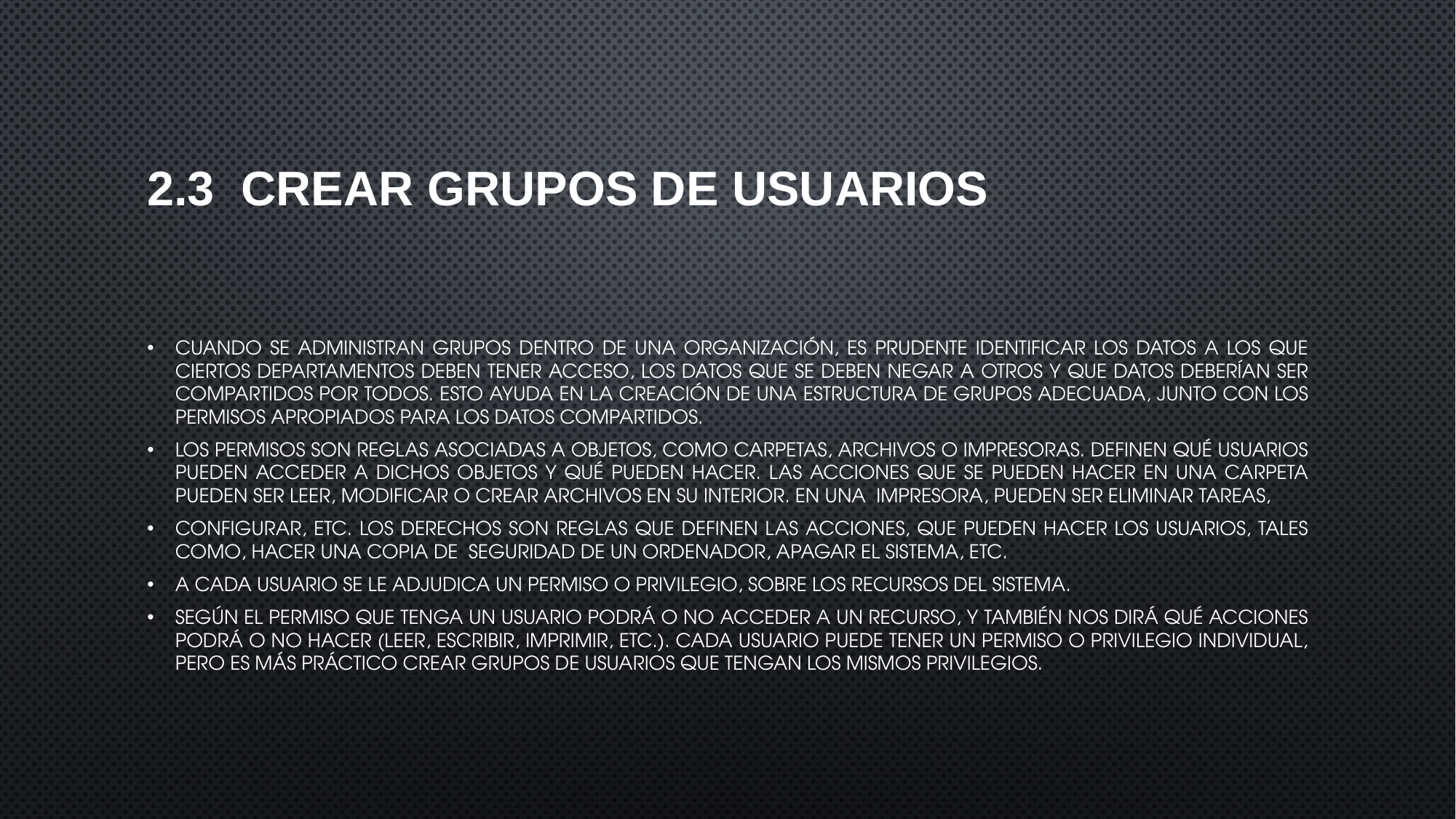

# 2.3  Crear grupos de usuarios
Cuando se administran grupos dentro de una organización, es prudente identificar los datos a los que ciertos departamentos deben tener acceso, los datos que se deben negar a otros y que datos deberían ser compartidos por todos. Esto ayuda en la creación de una estructura de grupos adecuada, junto con los permisos apropiados para los datos compartidos.
Los permisos son reglas asociadas a objetos, como carpetas, archivos o impresoras. Definen qué usuarios pueden acceder a dichos objetos y qué pueden hacer. Las acciones que se pueden hacer en una carpeta pueden ser leer, modificar o crear archivos en su interior. En una  impresora, pueden ser eliminar tareas,
configurar, etc. Los derechos son reglas que definen las acciones, que pueden hacer los usuarios, tales como, hacer una copia de  seguridad de un ordenador, apagar el sistema, etc.
A cada usuario se le adjudica un permiso o privilegio, sobre los recursos del sistema.
Según el permiso que tenga un usuario podrá o no acceder a un recurso, y también nos dirá qué acciones podrá o no hacer (leer, escribir, imprimir, etc.). Cada usuario puede tener un permiso o privilegio individual, pero es más práctico crear grupos de usuarios que tengan los mismos privilegios.